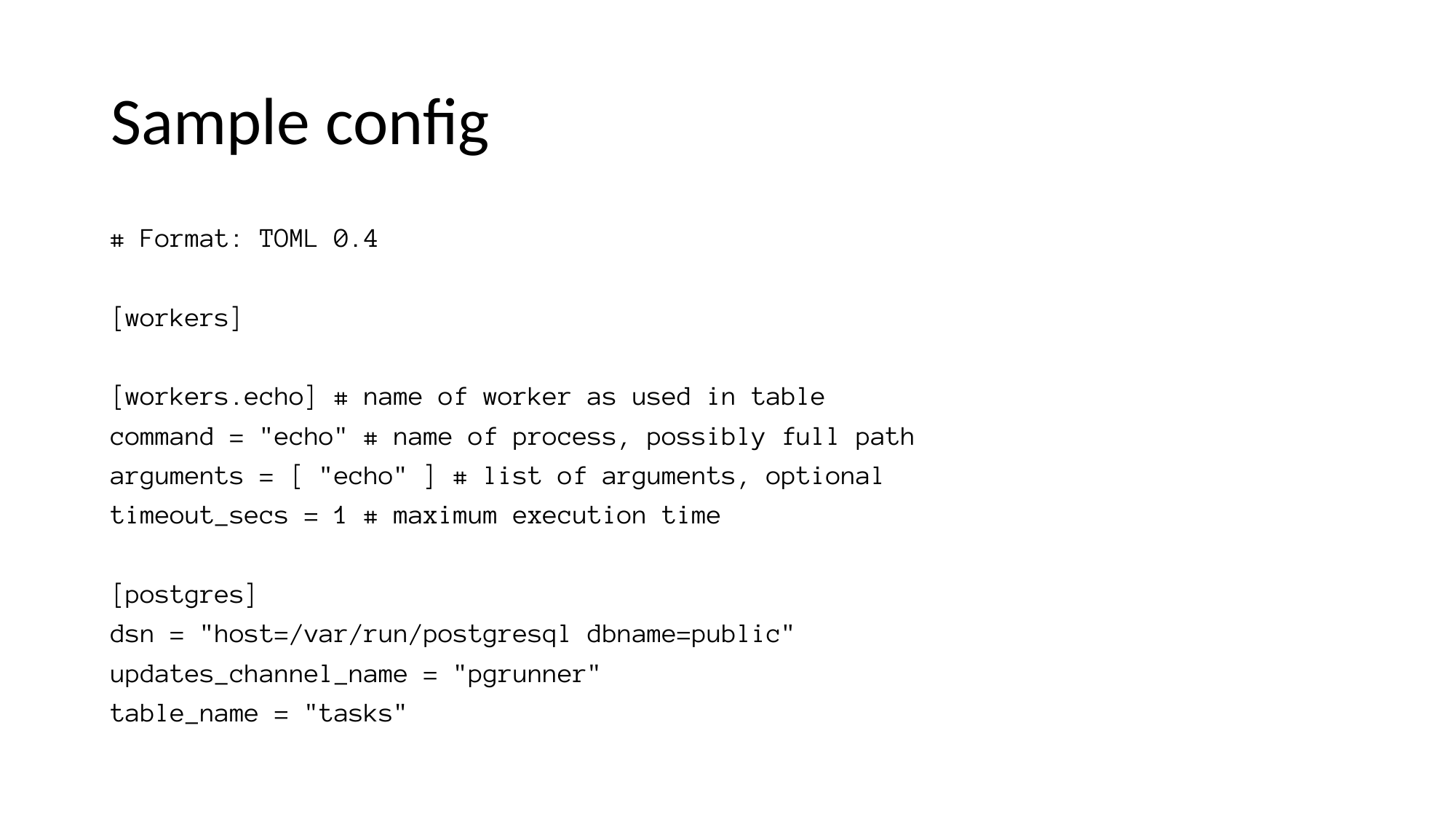

# Sample config
# Format: TOML 0.4

[workers]

[workers.echo] # name of worker as used in table
command = "echo" # name of process, possibly full path
arguments = [ "echo" ] # list of arguments, optional
timeout_secs = 1 # maximum execution time

[postgres]
dsn = "host=/var/run/postgresql dbname=public"
updates_channel_name = "pgrunner"
table_name = "tasks"